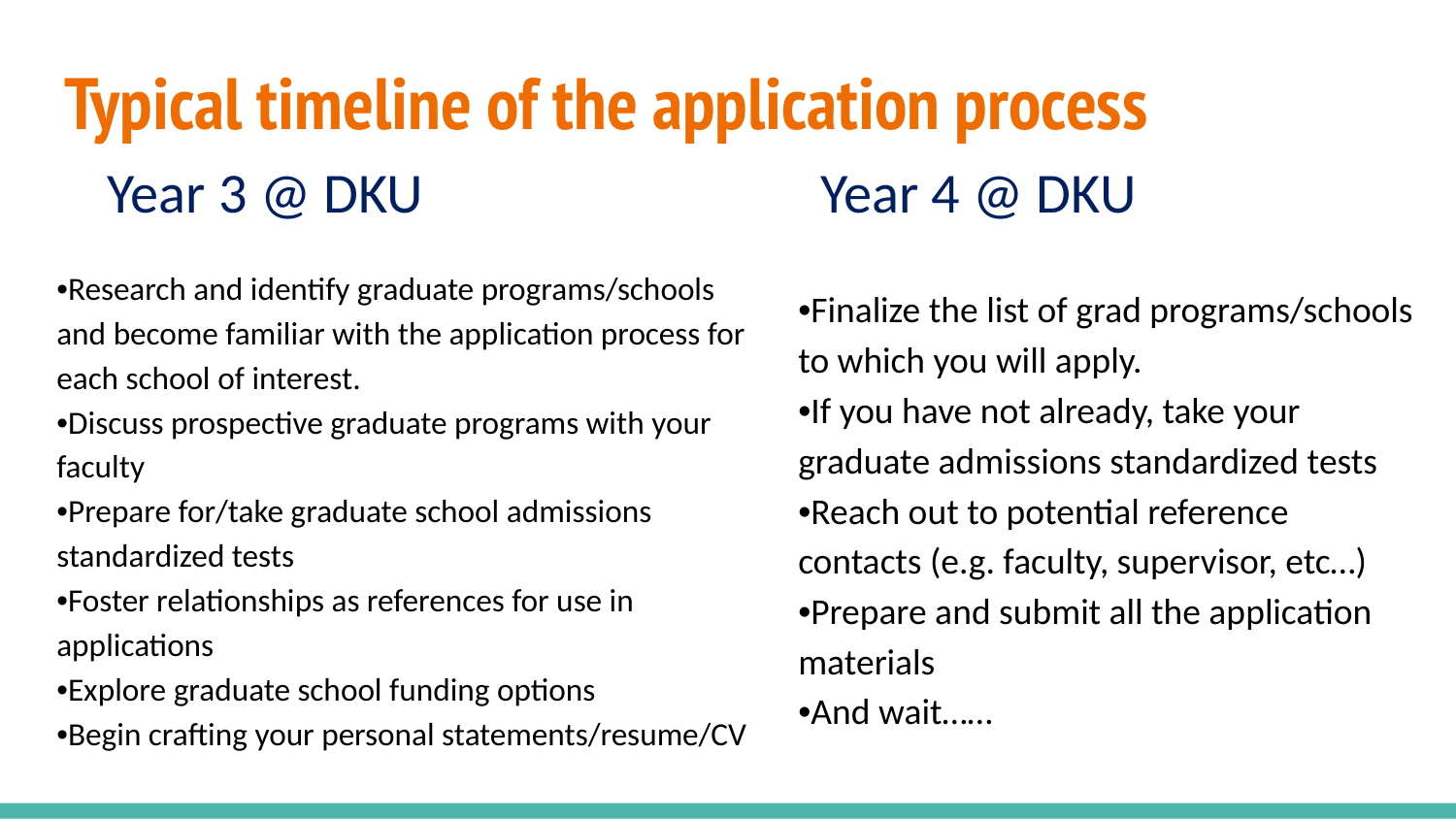

# Typical timeline of the application process
Year 3 @ DKU
Year 4 @ DKU
•Research and identify graduate programs/schools and become familiar with the application process for each school of interest.
•Discuss prospective graduate programs with your faculty
•Prepare for/take graduate school admissions standardized tests
•Foster relationships as references for use in applications
•Explore graduate school funding options
•Begin crafting your personal statements/resume/CV

•Finalize the list of grad programs/schools to which you will apply.
•If you have not already, take your graduate admissions standardized tests
•Reach out to potential reference contacts (e.g. faculty, supervisor, etc…)
•Prepare and submit all the application materials
•And wait……